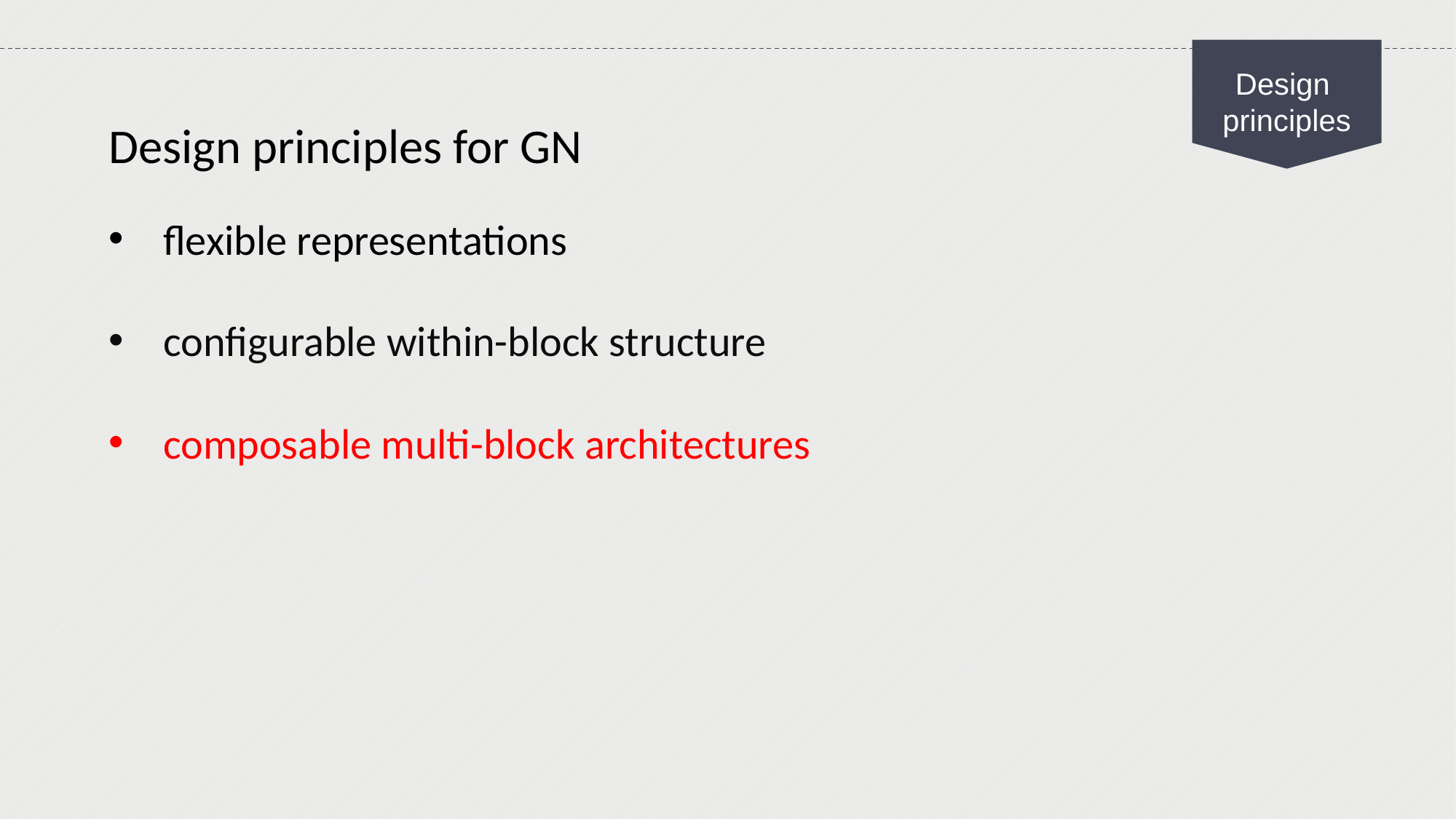

Design
principles
Design principles for GN
flexible representations

configurable within-block structure

composable multi-block architectures